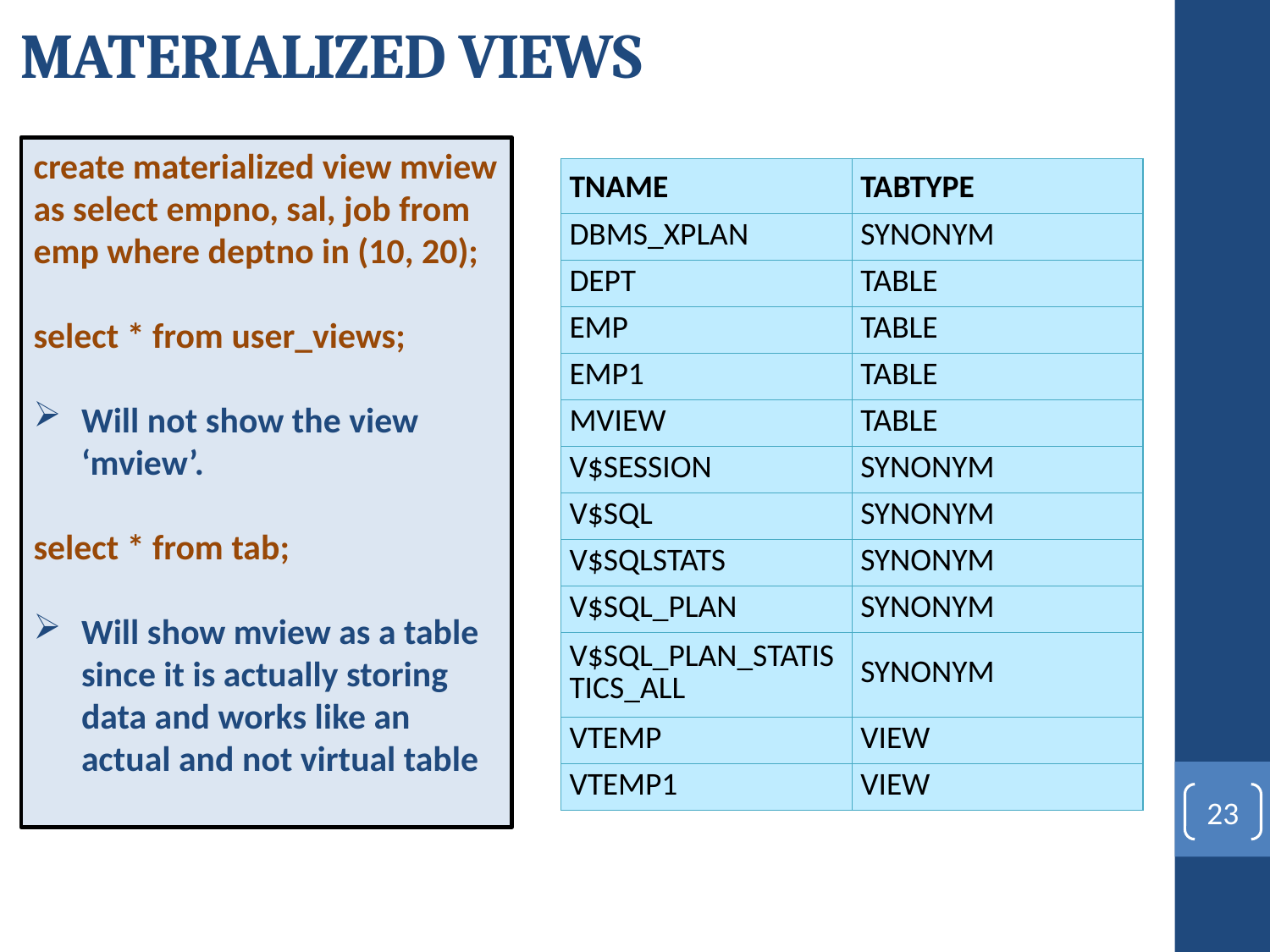

# MATERIALIZED VIEWS
create materialized view mview as select empno, sal, job from emp where deptno in (10, 20);

select * from user_views;

Will not show the view ‘mview’.

select * from tab;

Will show mview as a table since it is actually storing data and works like an actual and not virtual table

| TNAME | TABTYPE |
| --- | --- |
| DBMS\_XPLAN | SYNONYM |
| DEPT | TABLE |
| EMP | TABLE |
| EMP1 | TABLE |
| MVIEW | TABLE |
| V$SESSION | SYNONYM |
| V$SQL | SYNONYM |
| V$SQLSTATS | SYNONYM |
| V$SQL\_PLAN | SYNONYM |
| V$SQL\_PLAN\_STATISTICS\_ALL | SYNONYM |
| VTEMP | VIEW |
| VTEMP1 | VIEW |
23